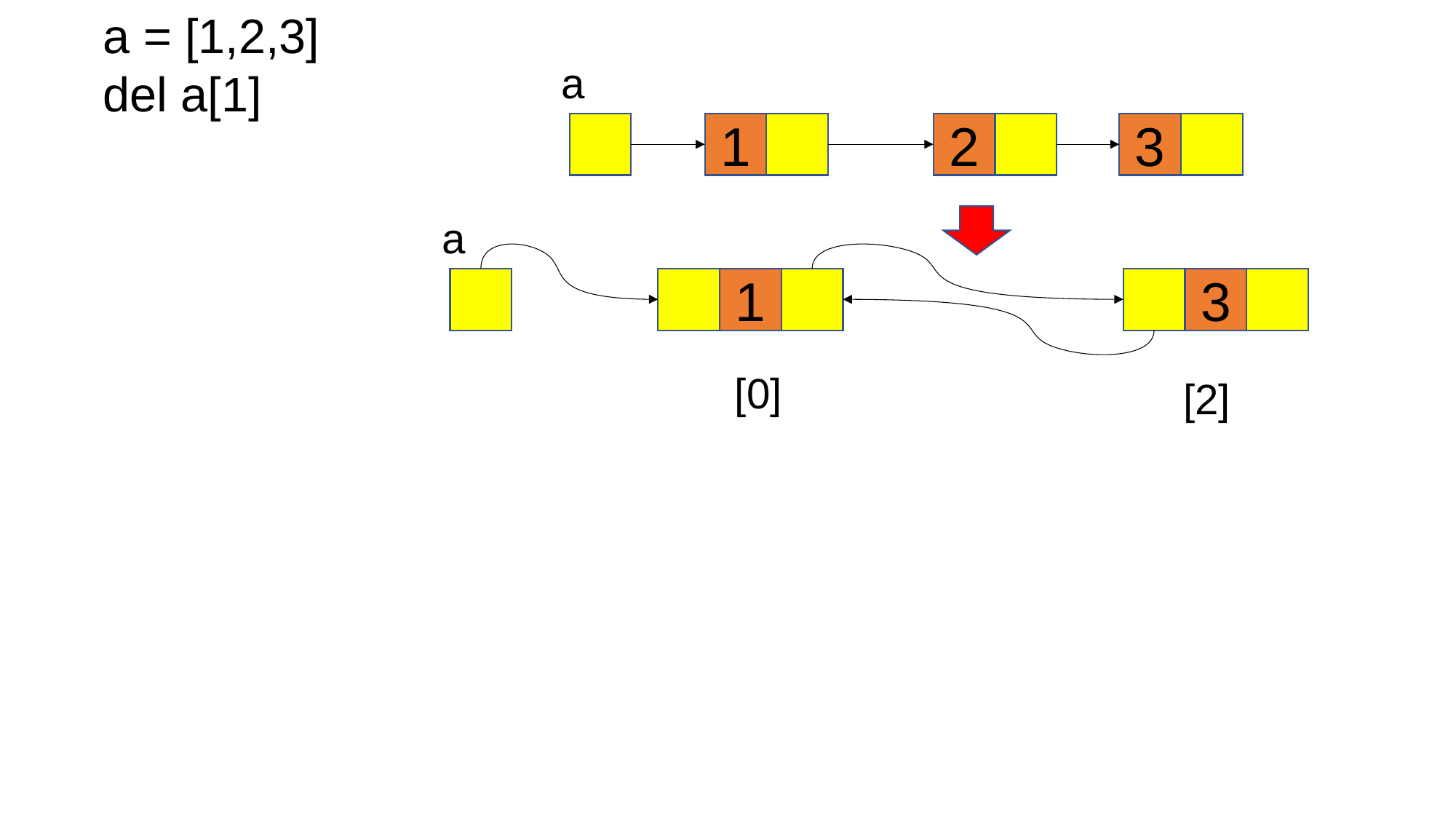

a = [1,2,3]
del a[1]
a

1

2

3

a

3

1

[0]
[2]